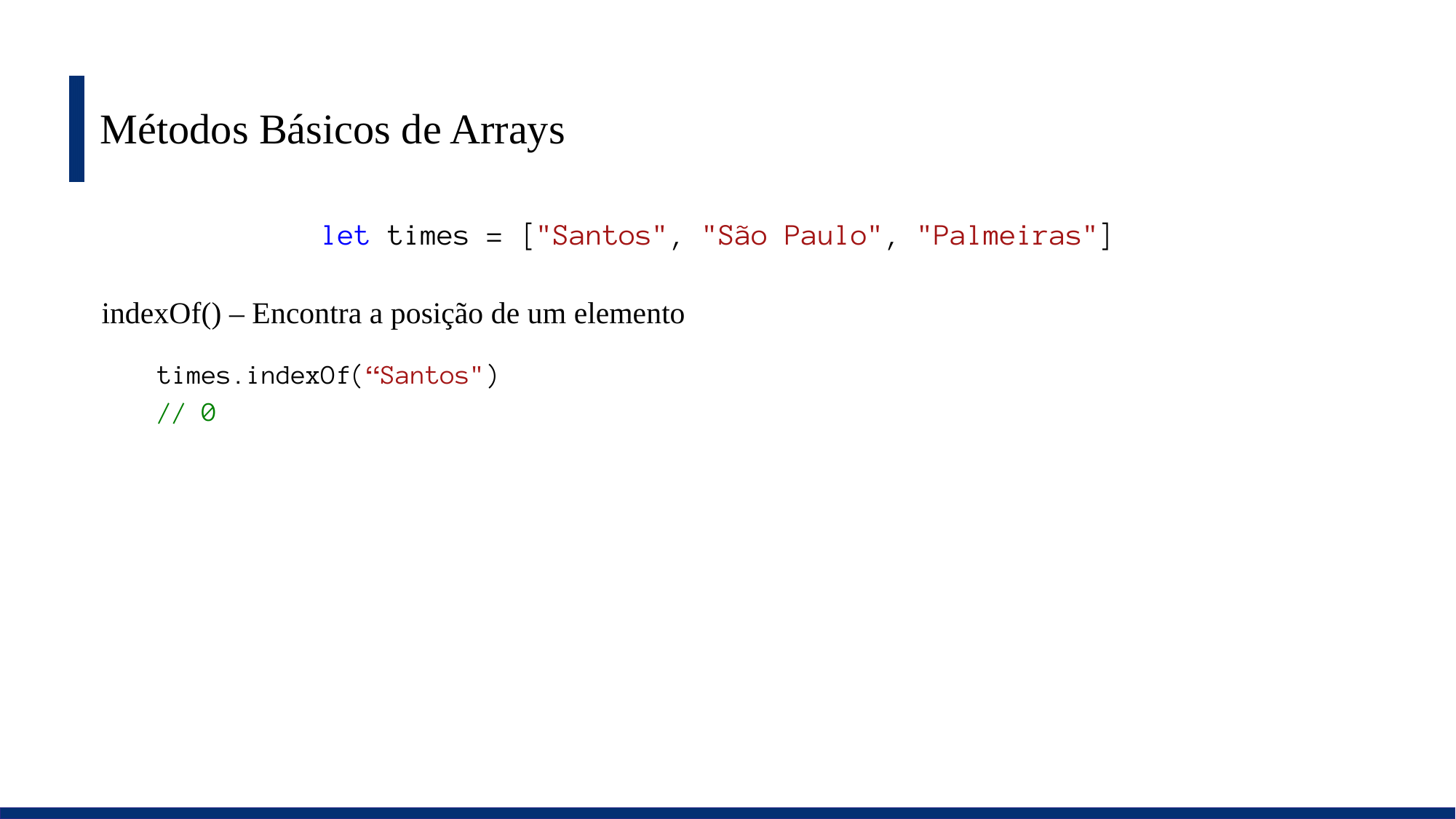

# Métodos Básicos de Arrays
let times = ["Santos", "São Paulo", "Palmeiras"]
indexOf() – Encontra a posição de um elemento
times.indexOf(“Santos")
// 0